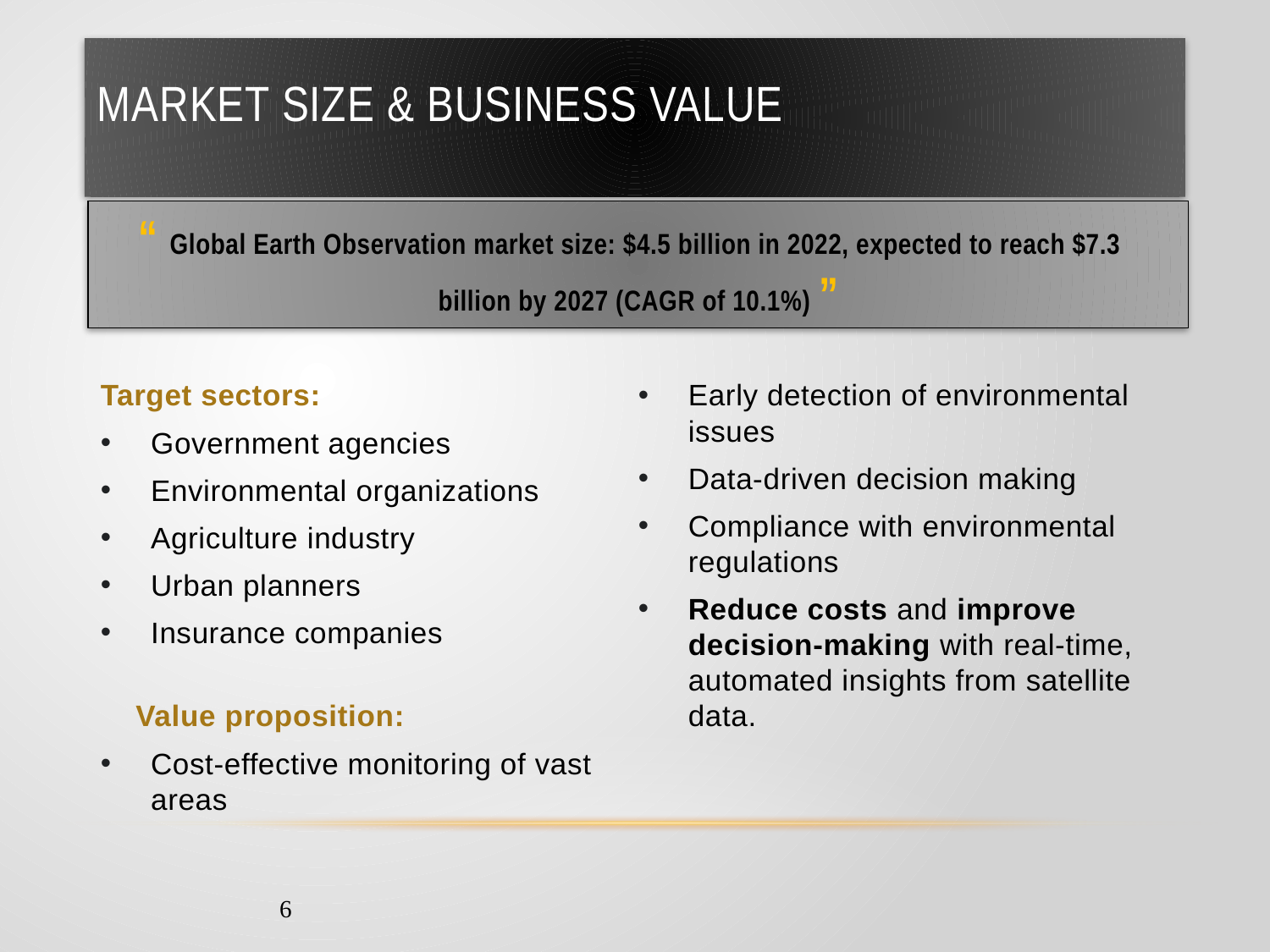

# Market Size & Business Value
“ Global Earth Observation market size: $4.5 billion in 2022, expected to reach $7.3   billion by 2027 (CAGR of 10.1%) ”
Target sectors:
Government agencies
Environmental organizations
Agriculture industry
Urban planners
Insurance companies
																			                                 			               Value proposition:
Cost-effective monitoring of vast areas
Early detection of environmental issues
Data-driven decision making
Compliance with environmental regulations
Reduce costs and improve decision-making with real-time, automated insights from satellite data.

6